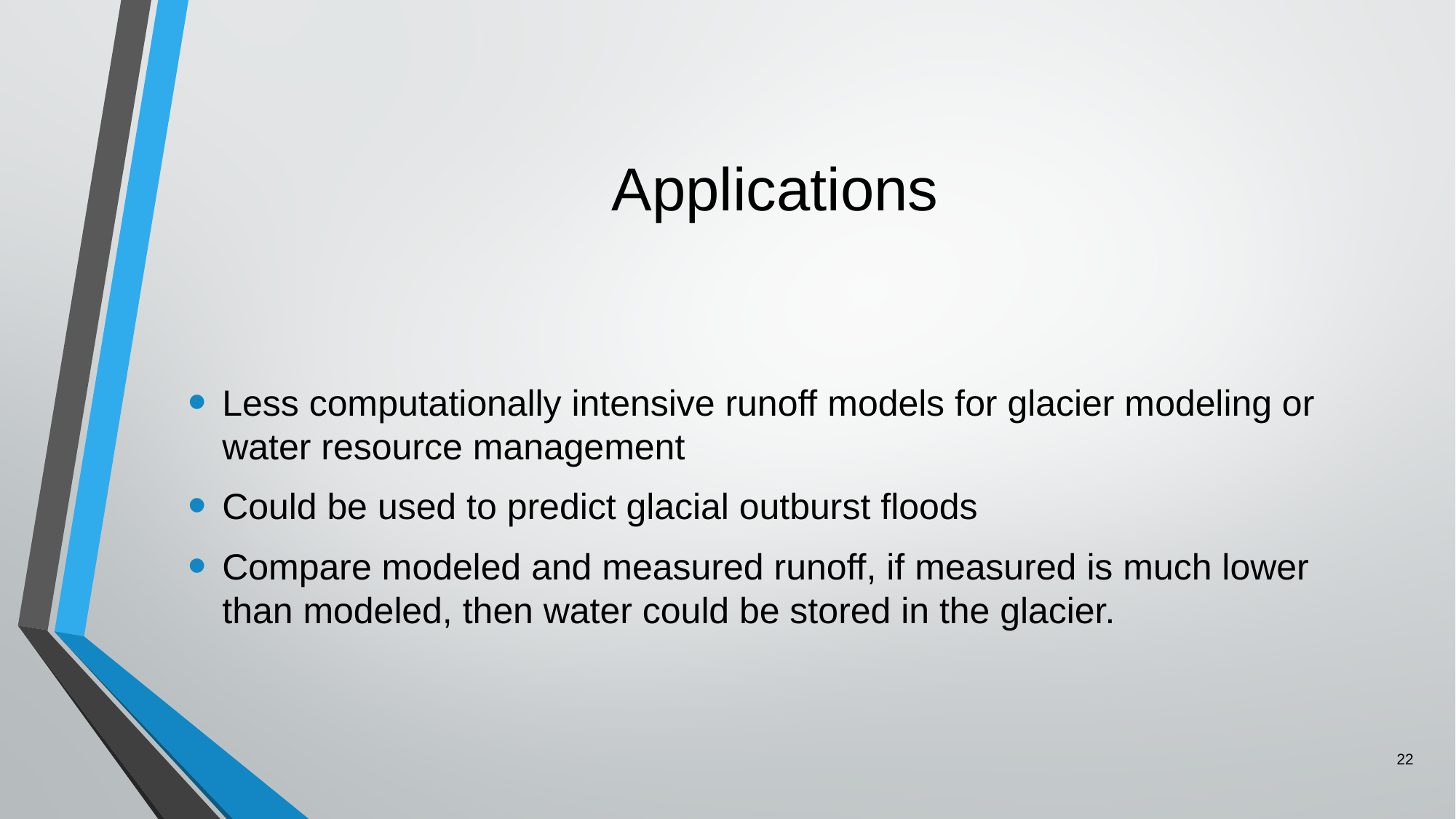

# Applications
Less computationally intensive runoff models for glacier modeling or water resource management
Could be used to predict glacial outburst floods
Compare modeled and measured runoff, if measured is much lower than modeled, then water could be stored in the glacier.
22